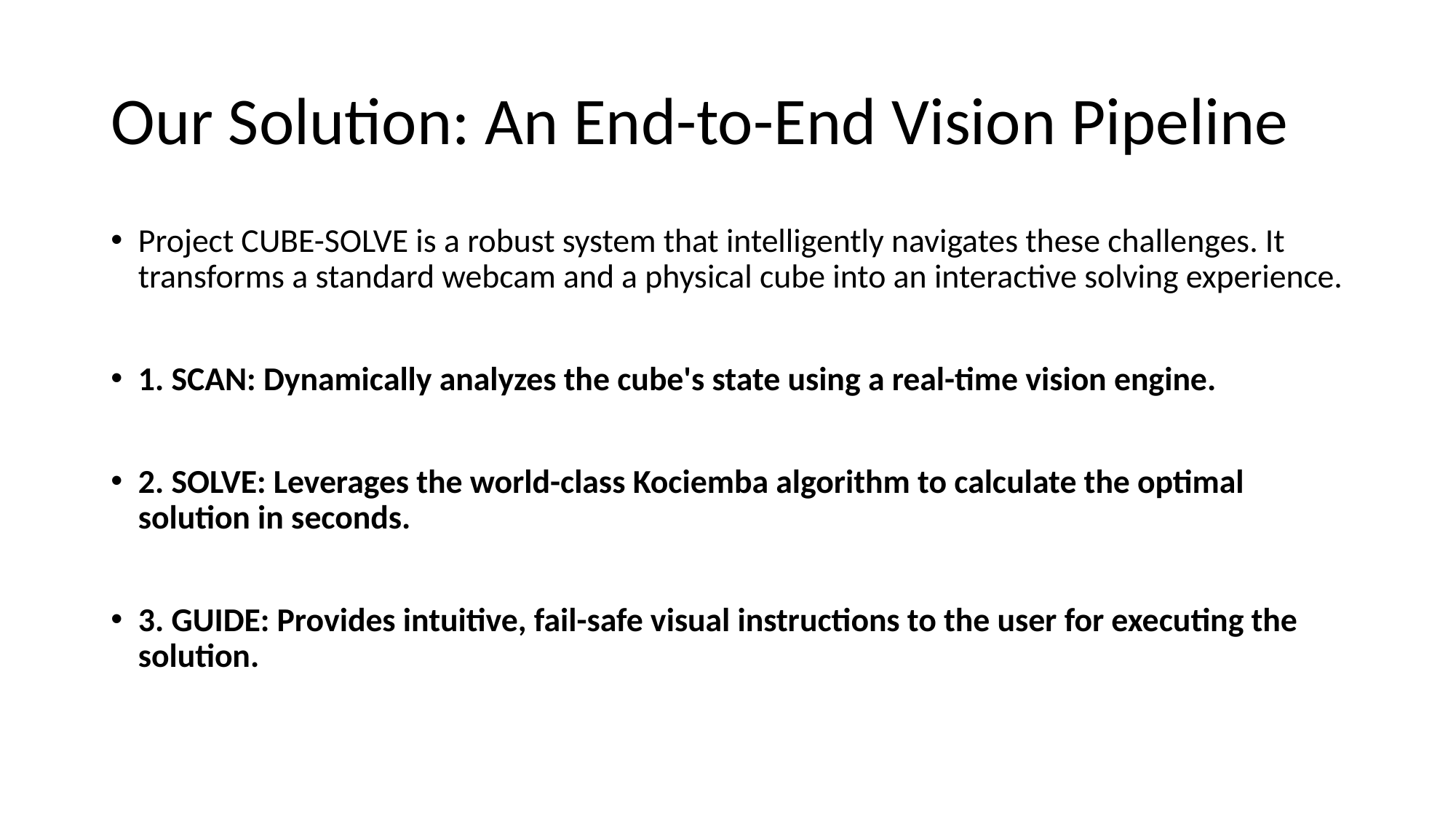

# Our Solution: An End-to-End Vision Pipeline
Project CUBE-SOLVE is a robust system that intelligently navigates these challenges. It transforms a standard webcam and a physical cube into an interactive solving experience.

1. SCAN: Dynamically analyzes the cube's state using a real-time vision engine.

2. SOLVE: Leverages the world-class Kociemba algorithm to calculate the optimal solution in seconds.

3. GUIDE: Provides intuitive, fail-safe visual instructions to the user for executing the solution.